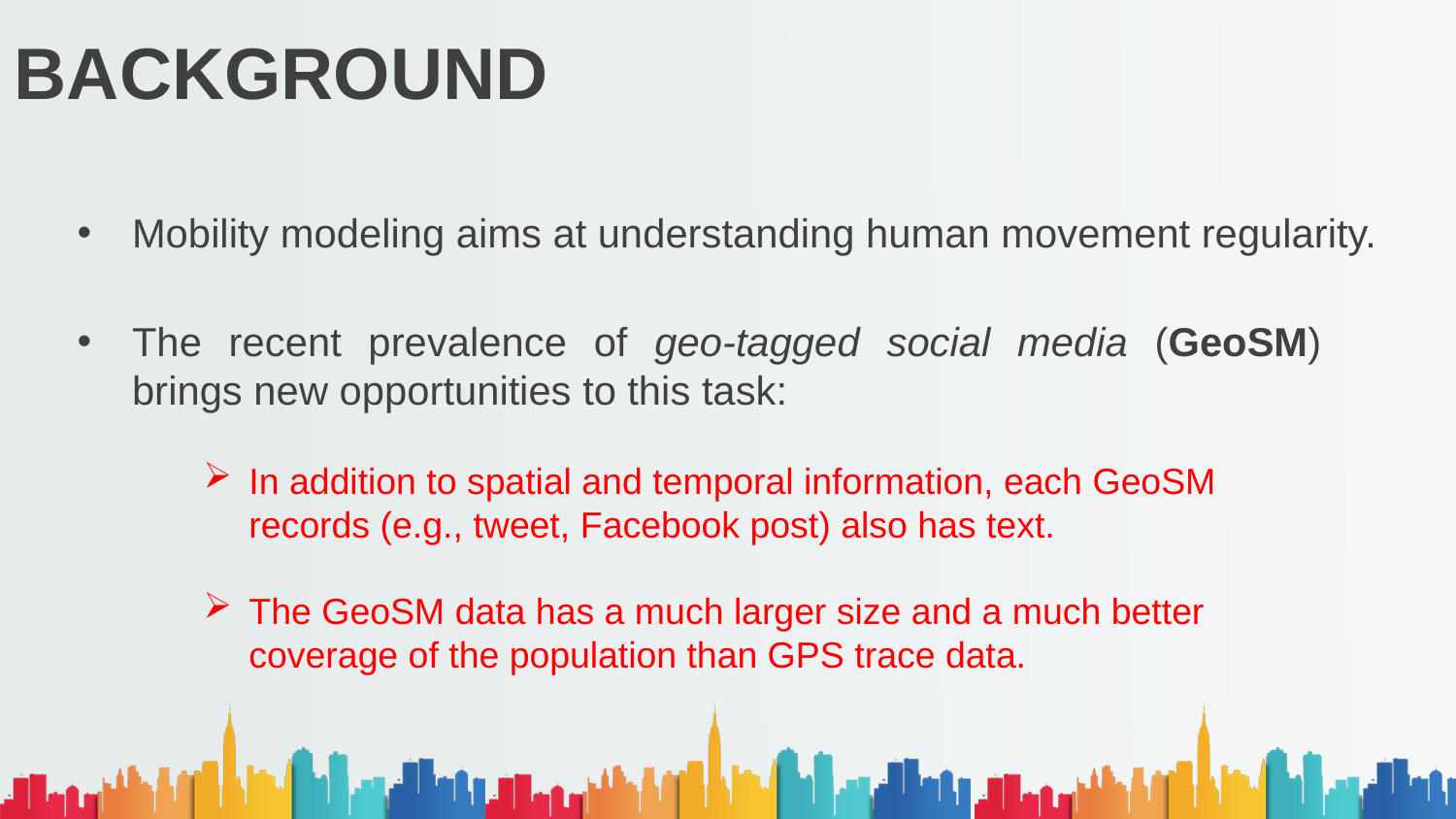

# BACKGROUND
Mobility modeling aims at understanding human movement regularity.
The recent prevalence of geo-tagged social media (GeoSM) brings new opportunities to this task:
In addition to spatial and temporal information, each GeoSM records (e.g., tweet, Facebook post) also has text.
The GeoSM data has a much larger size and a much better coverage of the population than GPS trace data.